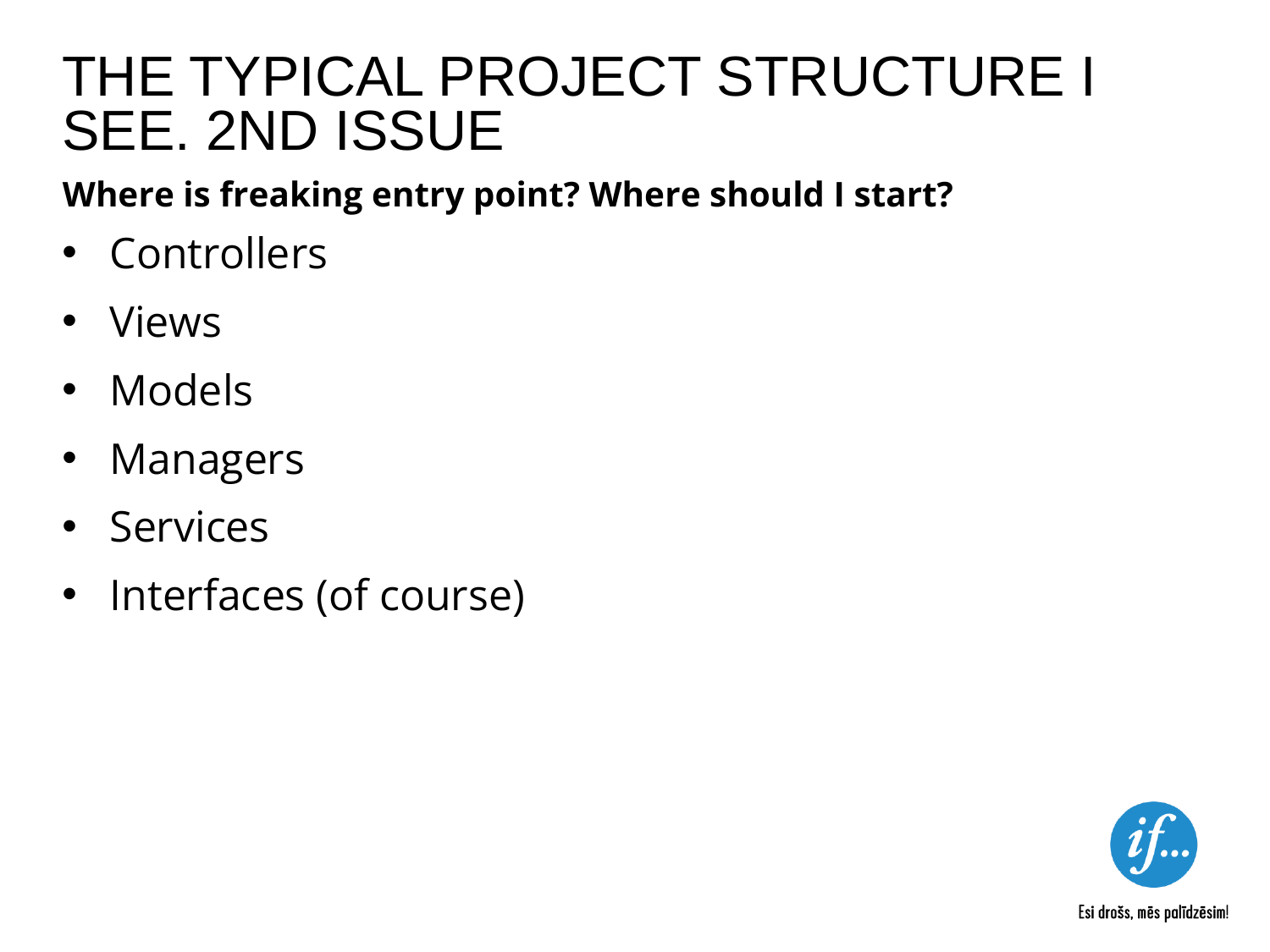

# The typical Project structure I see. 2nd issue
Where is freaking entry point? Where should I start?
Controllers
Views
Models
Managers
Services
Interfaces (of course)